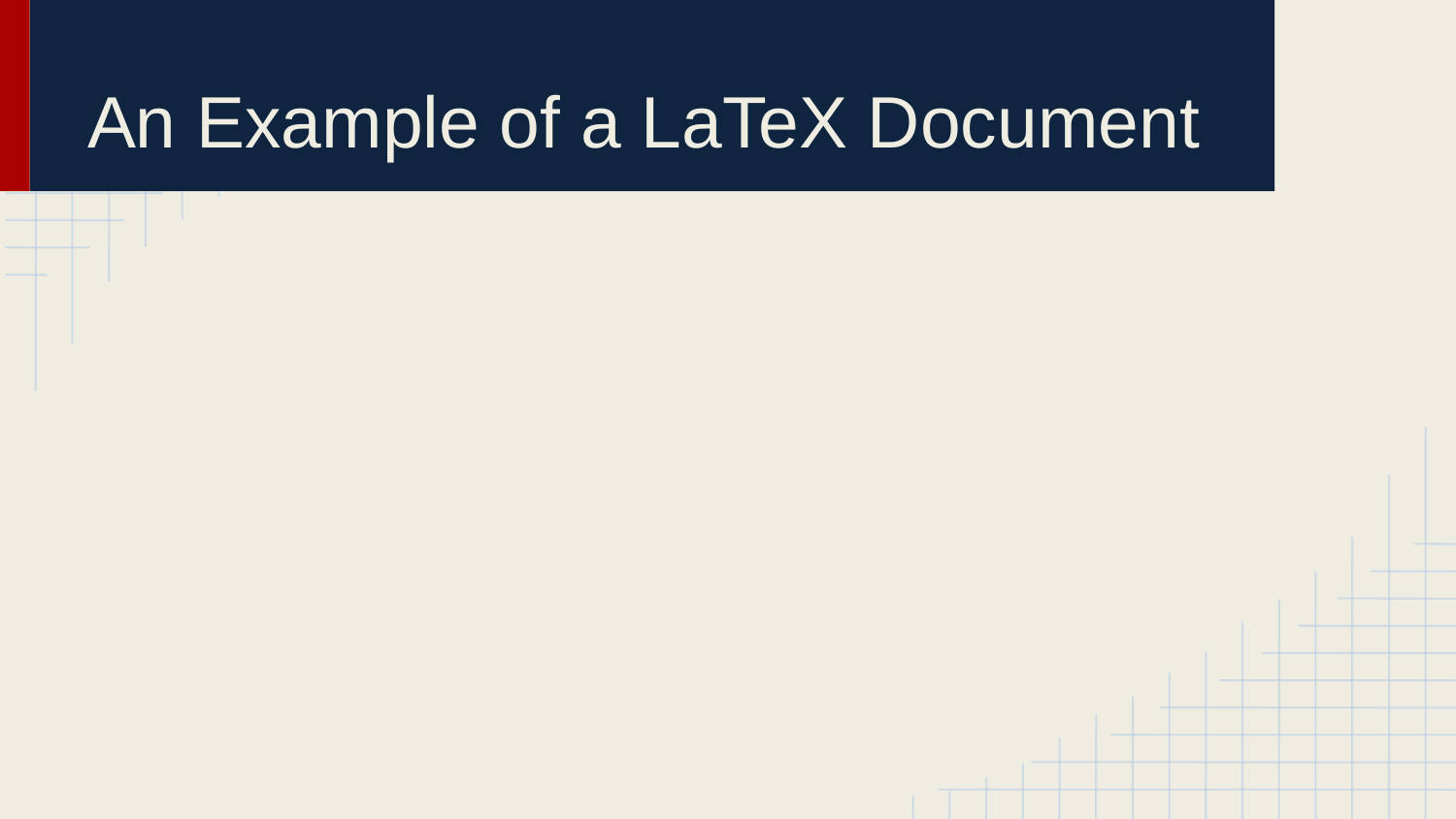

# An Example of a LaTeX Document